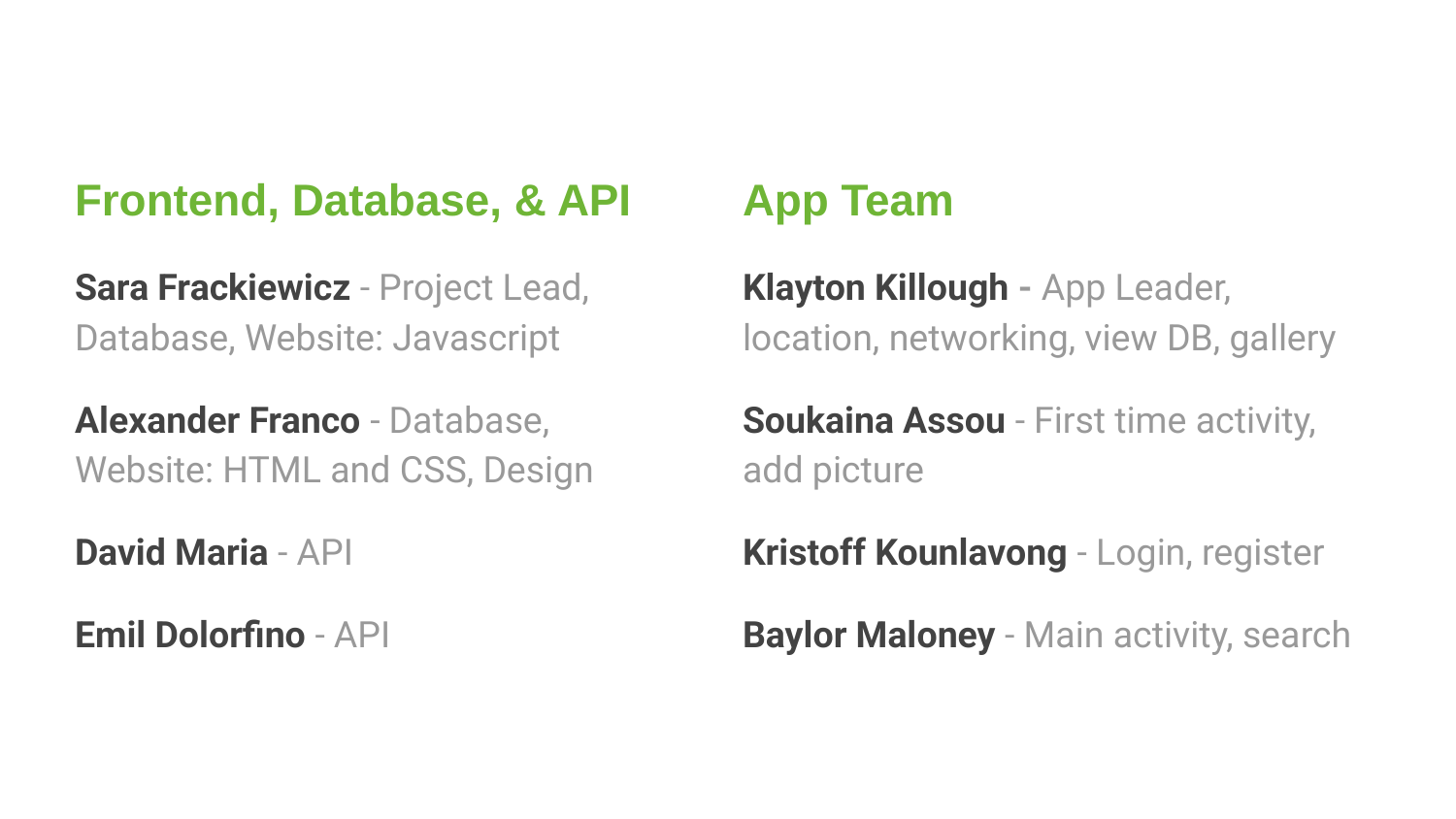

Frontend, Database, & API
Sara Frackiewicz - Project Lead, Database, Website: Javascript
Alexander Franco - Database, Website: HTML and CSS, Design
David Maria - API
Emil Dolorfino - API
App Team
Klayton Killough - App Leader, location, networking, view DB, gallery
Soukaina Assou - First time activity, add picture
Kristoff Kounlavong - Login, register
Baylor Maloney - Main activity, search